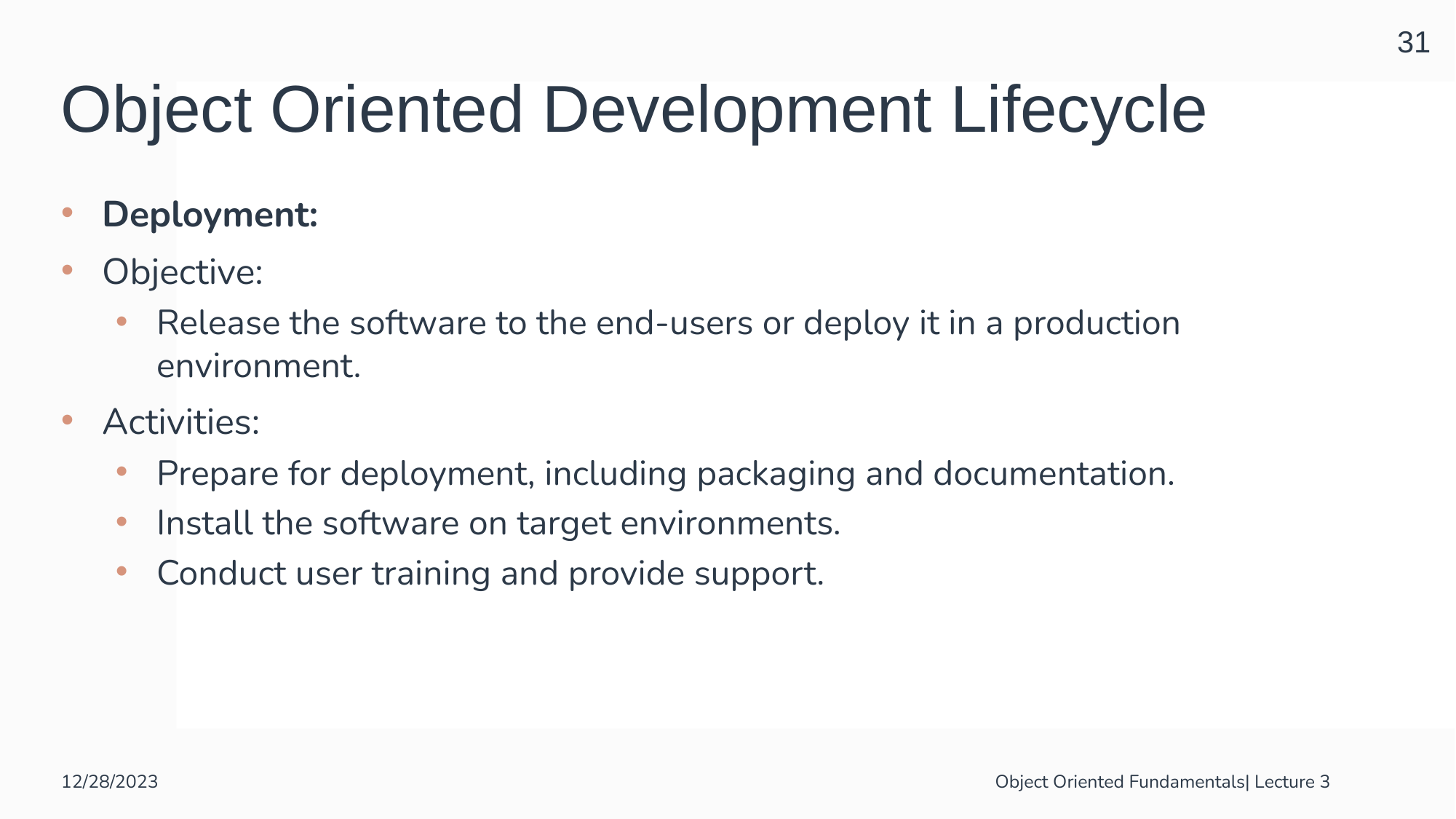

31
# Object Oriented Development Lifecycle
Deployment:
Objective:
Release the software to the end-users or deploy it in a production environment.
Activities:
Prepare for deployment, including packaging and documentation.
Install the software on target environments.
Conduct user training and provide support.
12/28/2023
Object Oriented Fundamentals| Lecture 3